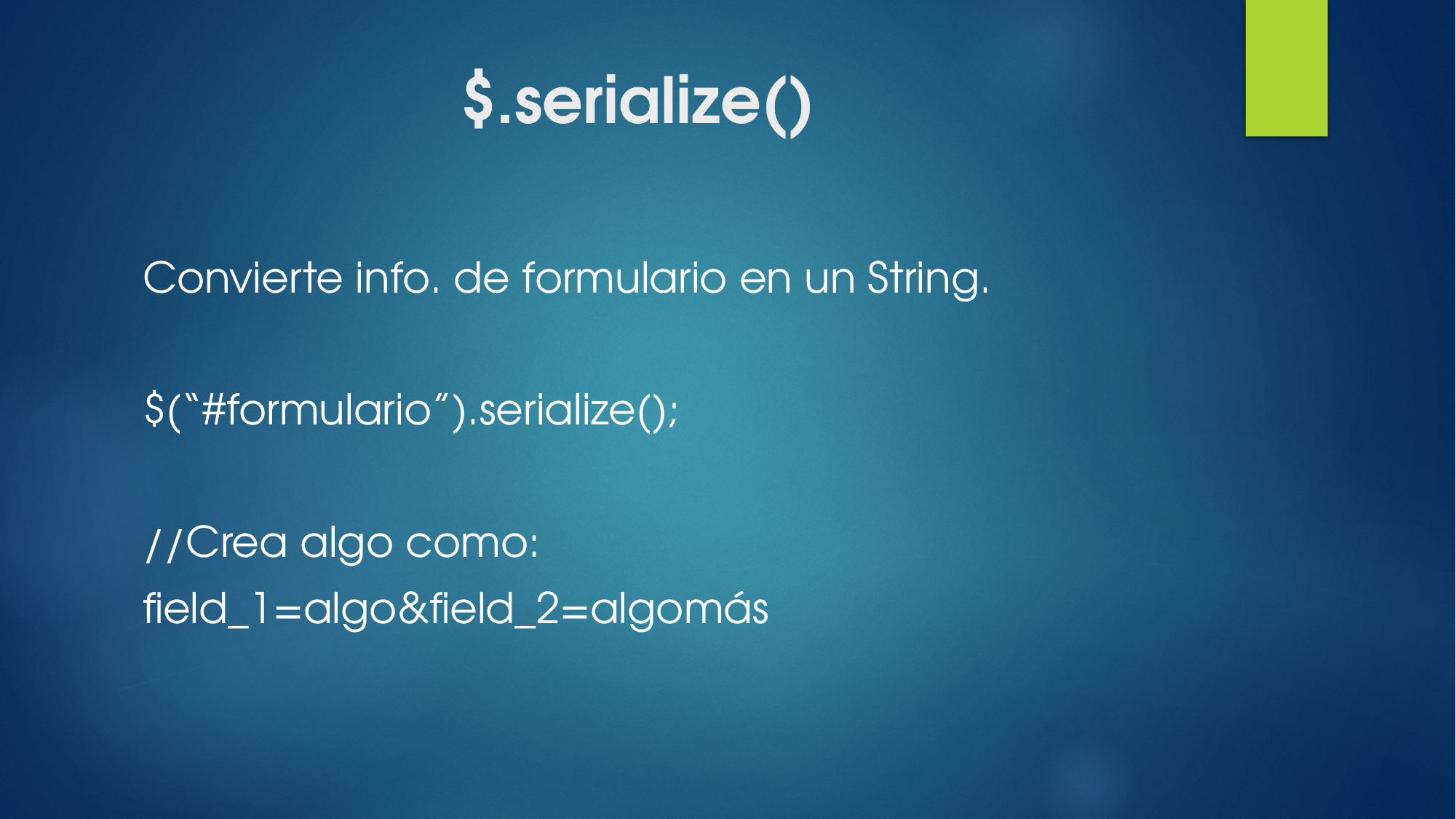

# $.serialize()
Convierte info. de formulario en un String.

$(“#formulario”).serialize();

//Crea algo como:
field_1=algo&field_2=algomás